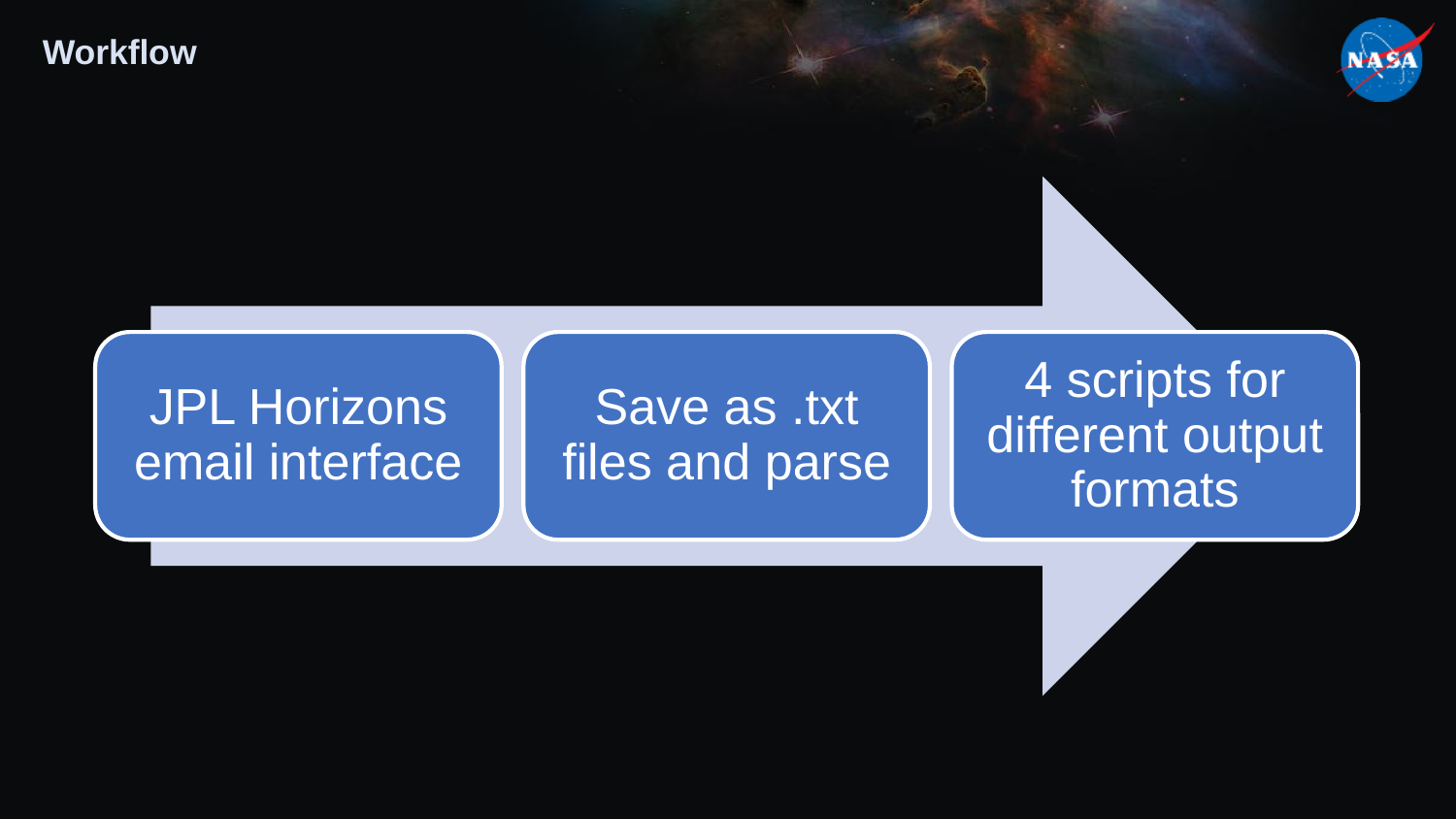

# Workflow

JPL Horizons email interface
Save as .txt files and parse
4 scripts for different output formats